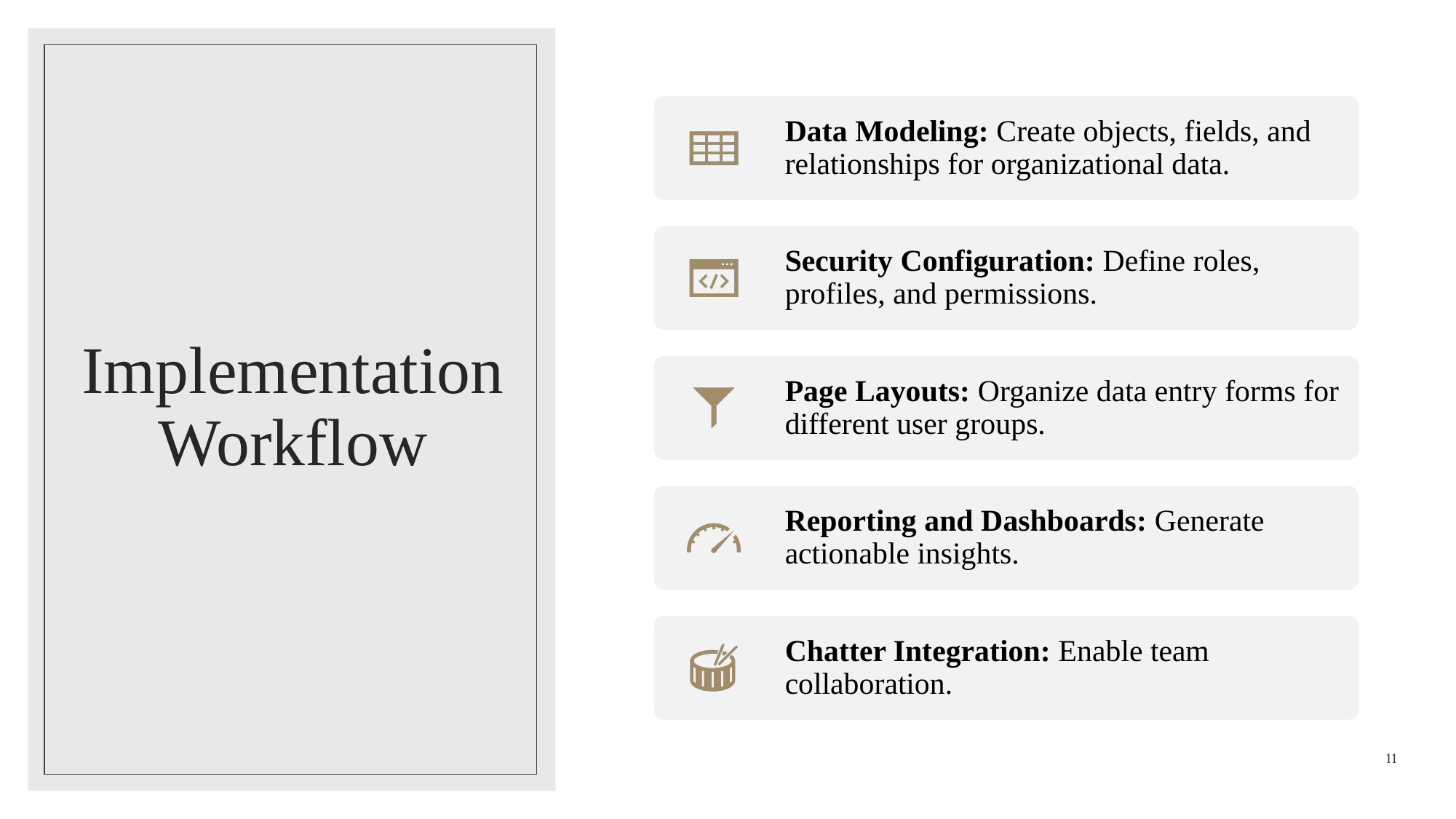

# Implementation Workflow
Data Modeling: Create objects, fields, and relationships for organizational data.
Security Configuration: Define roles, profiles, and permissions.
Page Layouts: Organize data entry forms for different user groups.
Reporting and Dashboards: Generate actionable insights.
Chatter Integration: Enable team collaboration.
11